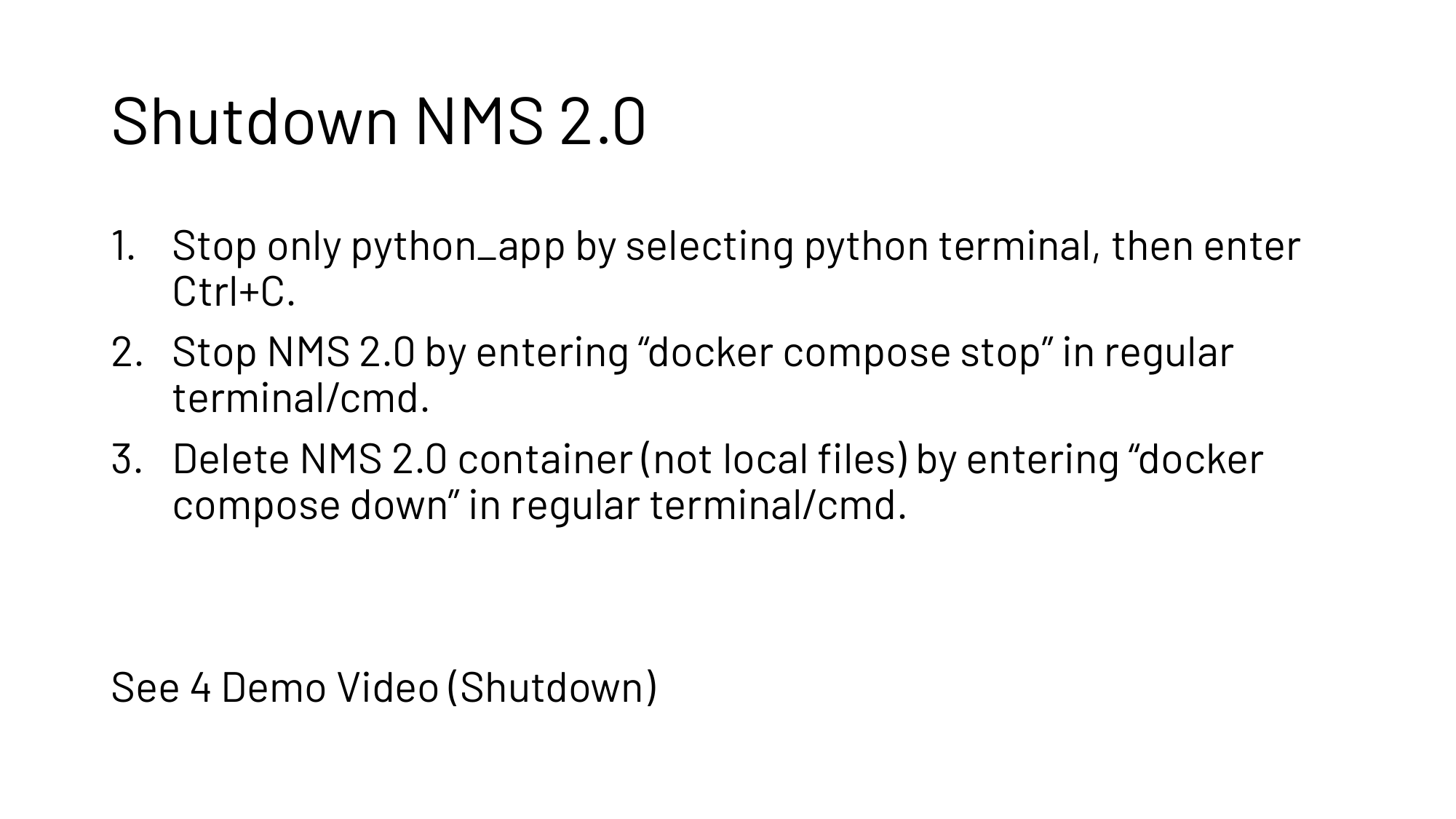

# Shutdown NMS 2.0
Stop only python_app by selecting python terminal, then enter Ctrl+C.
Stop NMS 2.0 by entering “docker compose stop” in regular terminal/cmd.
Delete NMS 2.0 container (not local files) by entering “docker compose down” in regular terminal/cmd.

See 4 Demo Video (Shutdown)